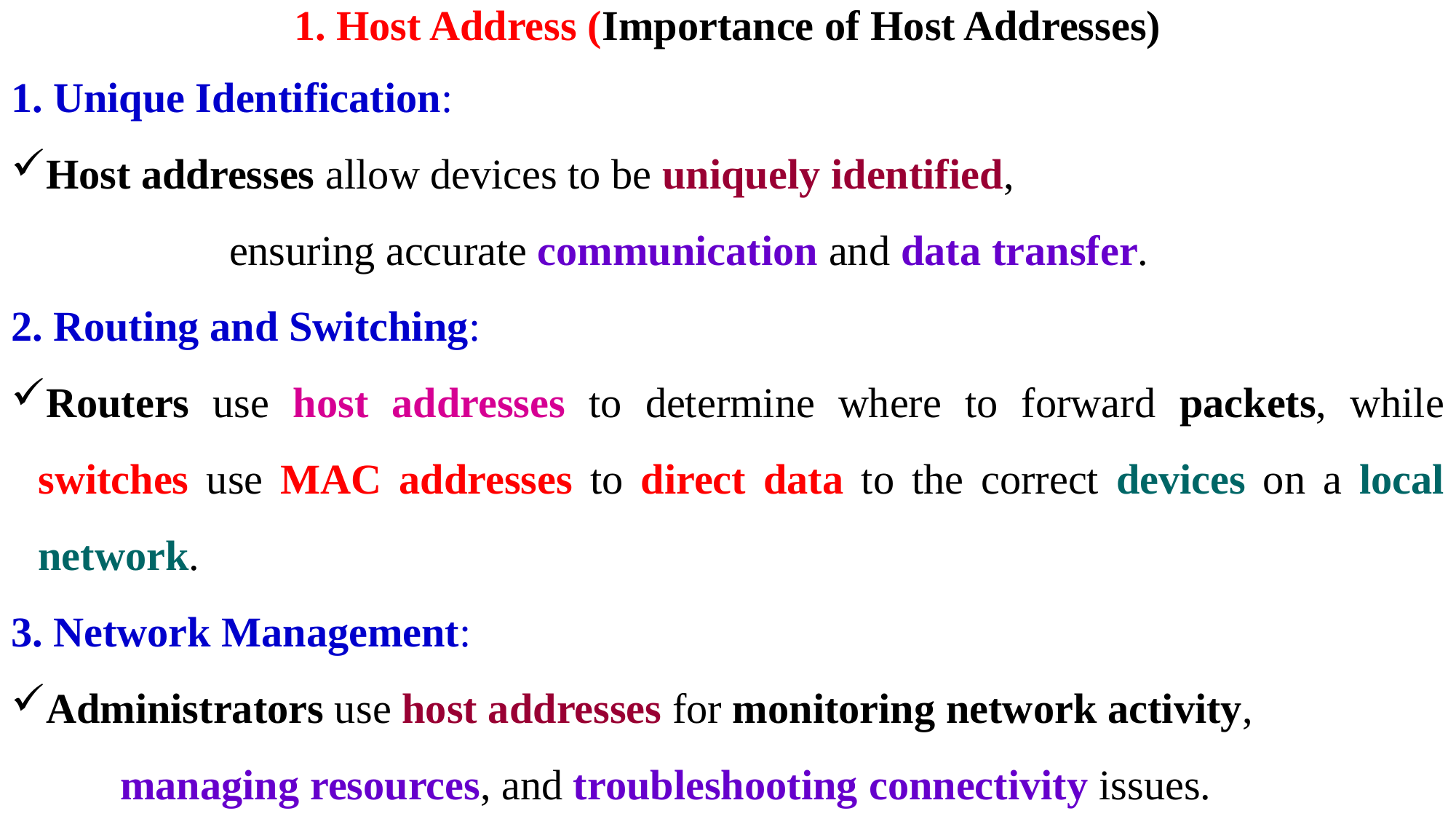

# 1. Host Address (Importance of Host Addresses)
1. Unique Identification:
Host addresses allow devices to be uniquely identified,
		ensuring accurate communication and data transfer.
2. Routing and Switching:
Routers use host addresses to determine where to forward packets, while switches use MAC addresses to direct data to the correct devices on a local network.
3. Network Management:
Administrators use host addresses for monitoring network activity,
	managing resources, and troubleshooting connectivity issues.
.